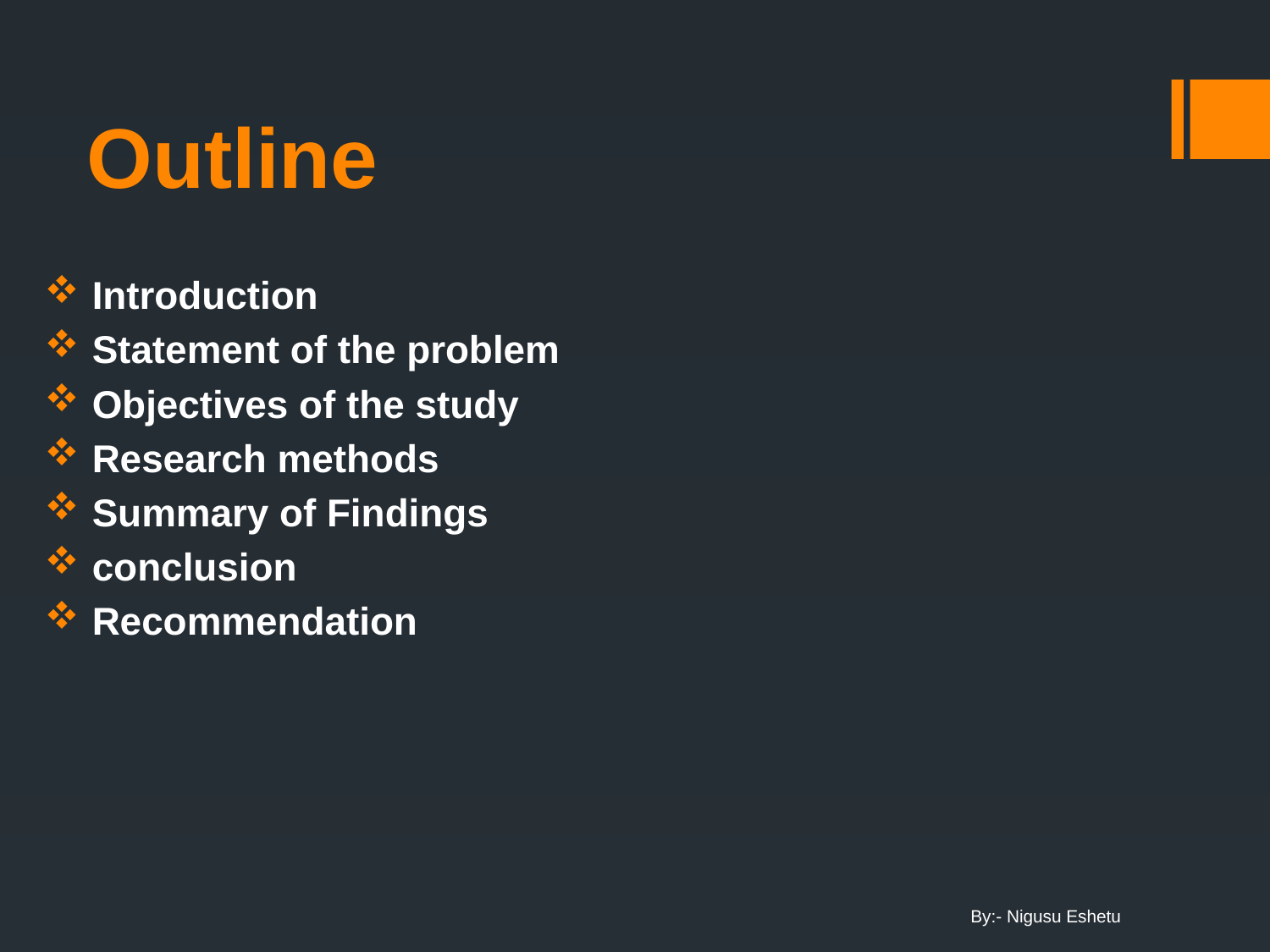

# Outline
Introduction
Statement of the problem
Objectives of the study
Research methods
Summary of Findings
conclusion
Recommendation

By:- Nigusu Eshetu